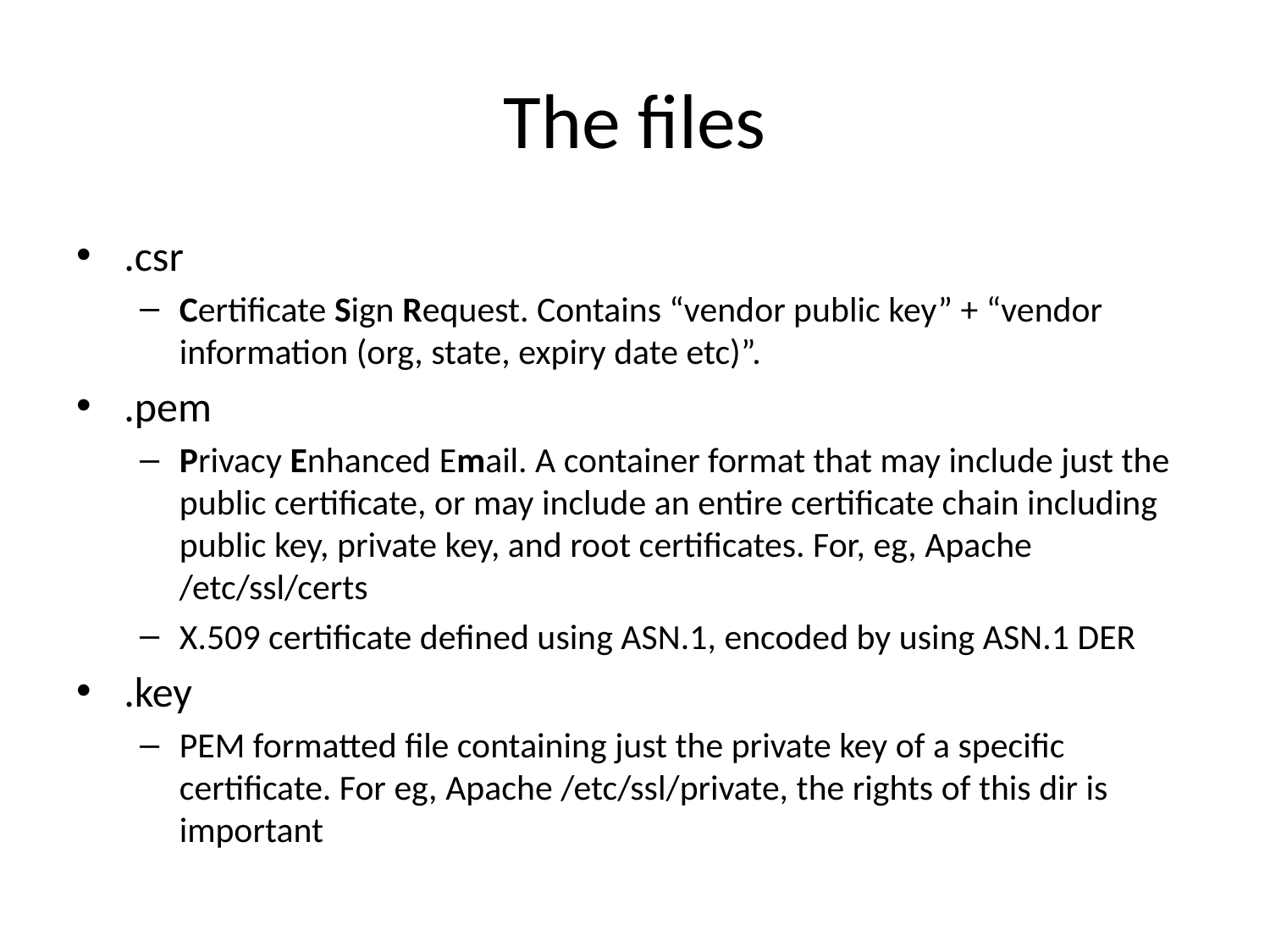

# The files
.csr
Certificate Sign Request. Contains “vendor public key” + “vendor information (org, state, expiry date etc)”.
.pem
Privacy Enhanced Email. A container format that may include just the public certificate, or may include an entire certificate chain including public key, private key, and root certificates. For, eg, Apache /etc/ssl/certs
X.509 certificate defined using ASN.1, encoded by using ASN.1 DER
.key
PEM formatted file containing just the private key of a specific certificate. For eg, Apache /etc/ssl/private, the rights of this dir is important